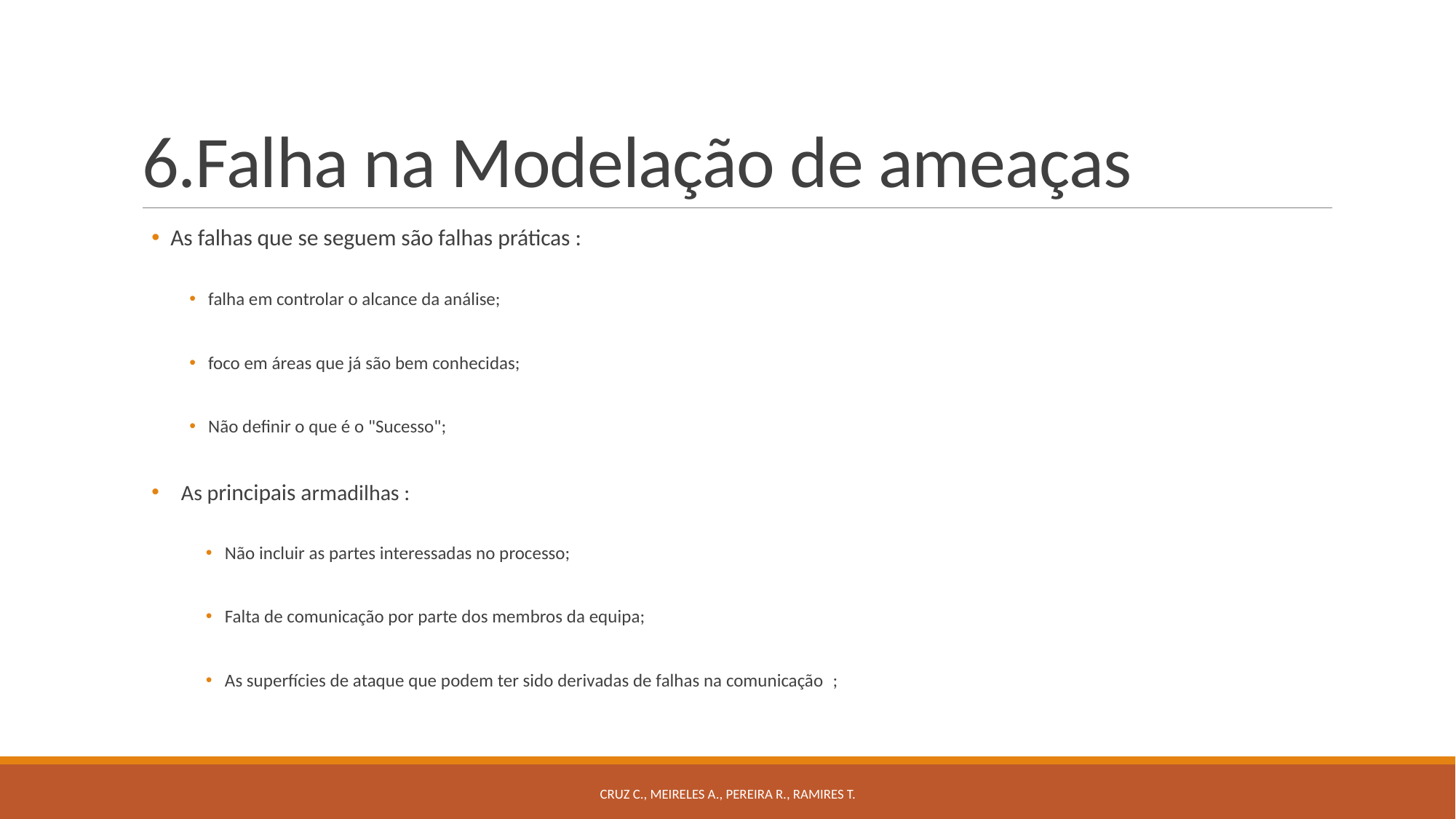

# 6.Falha na Modelação de ameaças
As falhas que se seguem são falhas práticas :

falha em controlar o alcance da análise;

foco em áreas que já são bem conhecidas;

Não definir o que é o "Sucesso";

As principais armadilhas :

Não incluir as partes interessadas no processo;

Falta de comunicação por parte dos membros da equipa;

As superfícies de ataque que podem ter sido derivadas de falhas na comunicação  ;
Cruz C., Meireles A., Pereira R., Ramires T.